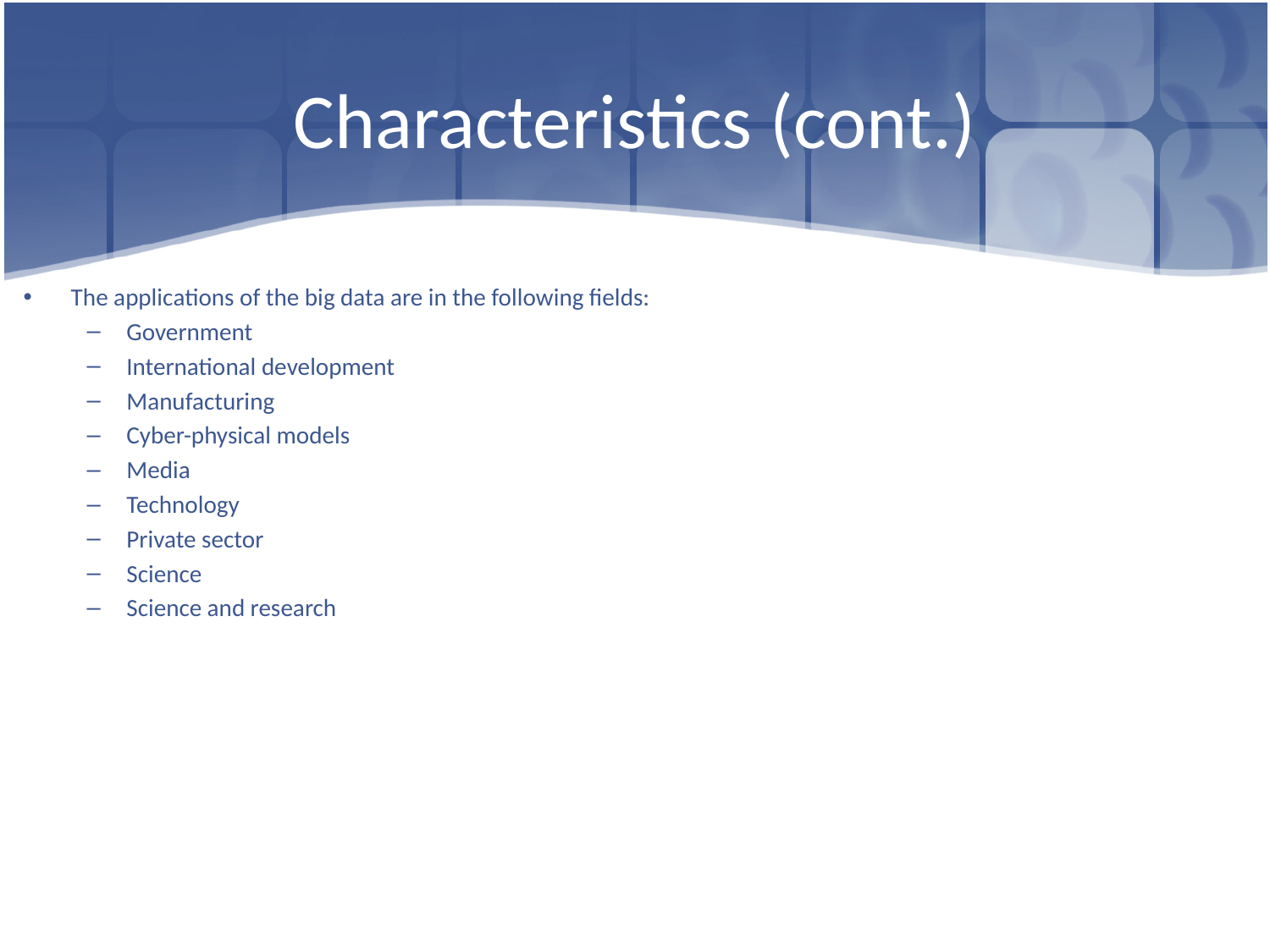

# Characteristics (cont.)
The applications of the big data are in the following fields:
Government
International development
Manufacturing
Cyber-physical models
Media
Technology
Private sector
Science
Science and research